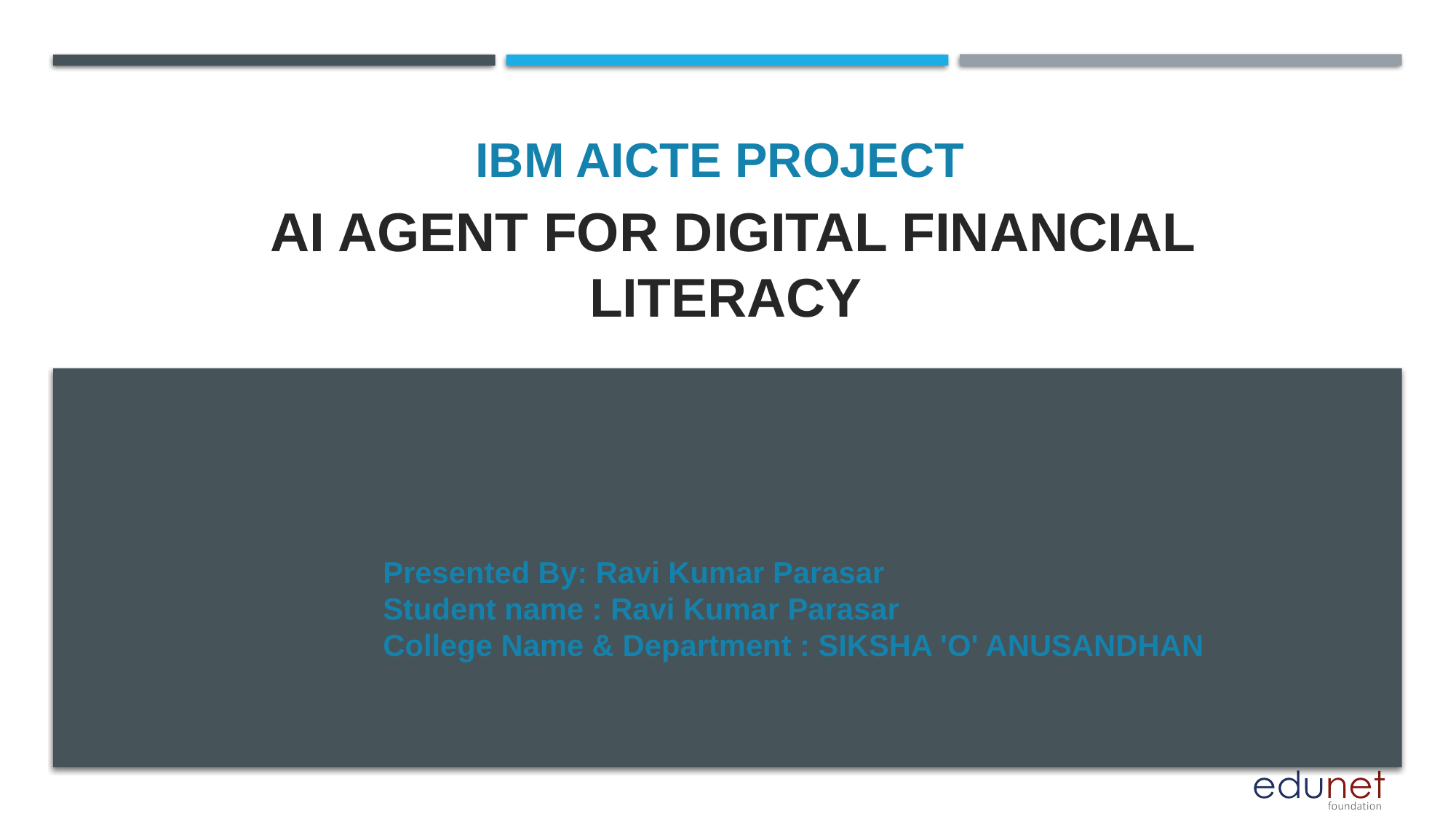

IBM AICTE PROJECT
# AI Agent for Digital Financial Literacy
Presented By: Ravi Kumar Parasar
Student name : Ravi Kumar Parasar
College Name & Department : SIKSHA 'O' ANUSANDHAN